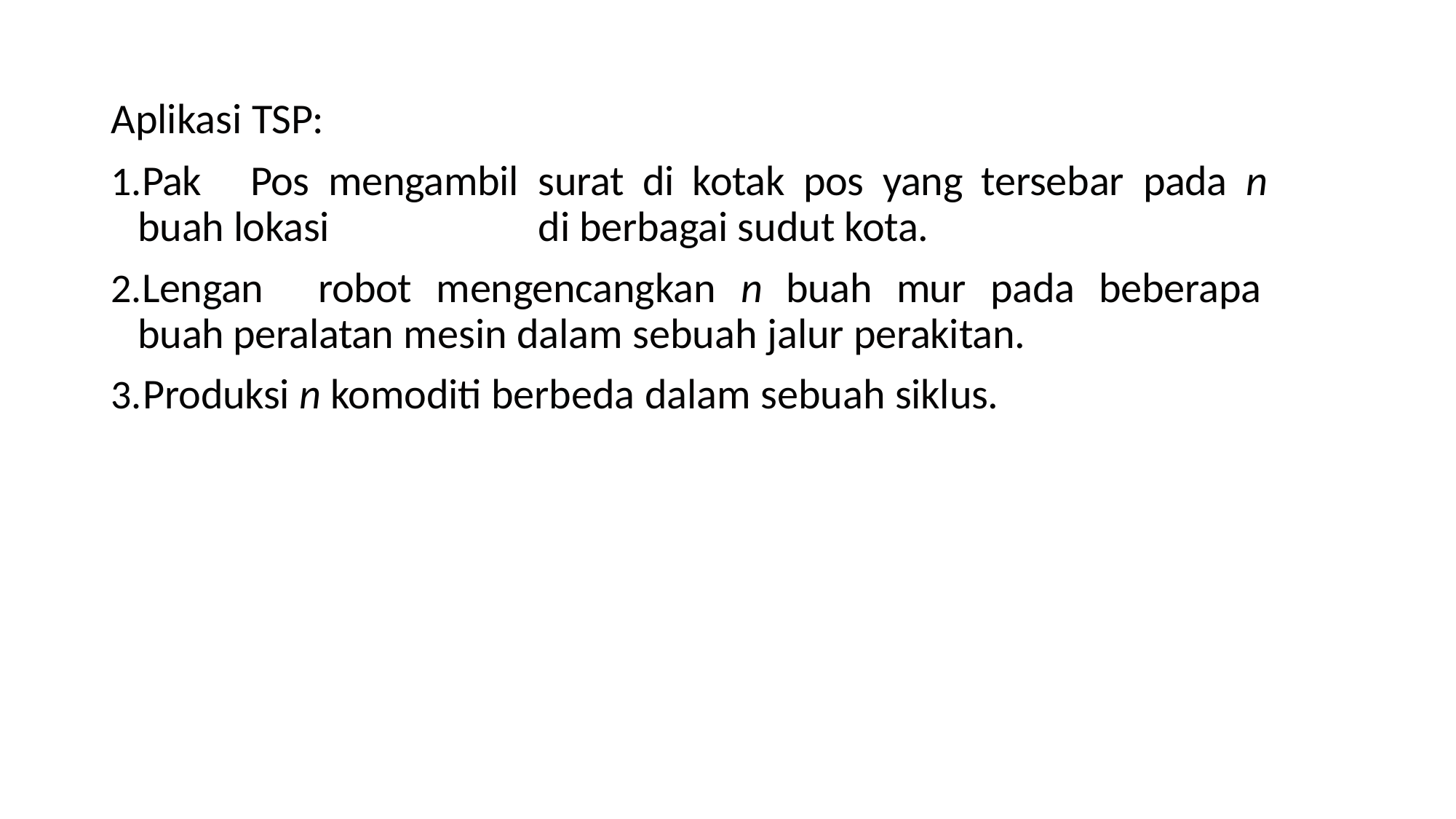

Aplikasi TSP:
Pak	Pos	mengambil	surat	di	kotak	pos	yang	tersebar	pada	n	buah lokasi	di berbagai sudut kota.
Lengan	robot	mengencangkan	n	buah	mur	pada	beberapa	buah peralatan mesin dalam sebuah jalur perakitan.
Produksi n komoditi berbeda dalam sebuah siklus.